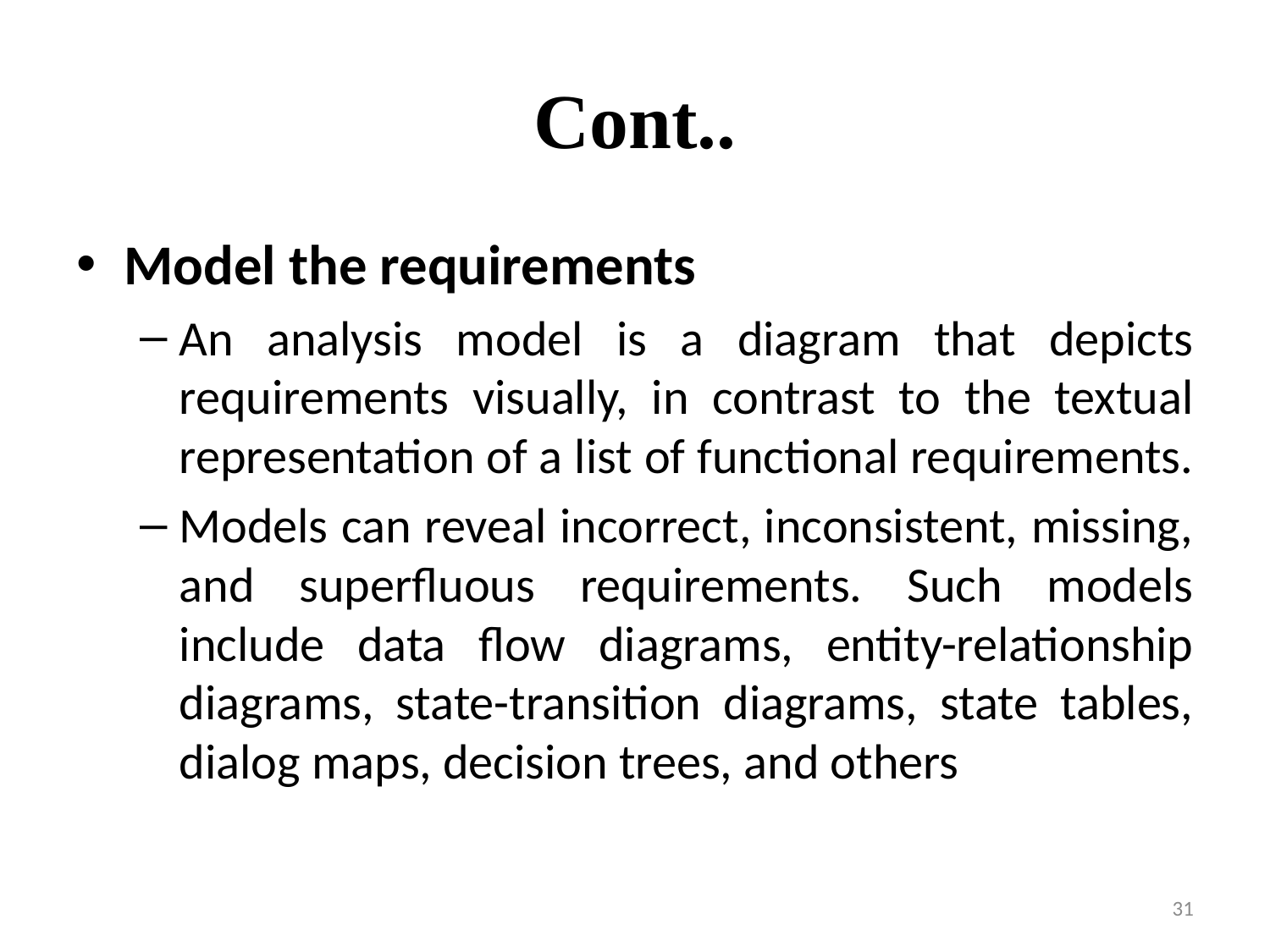

# Cont..
Model the requirements
An analysis model is a diagram that depicts requirements visually, in contrast to the textual representation of a list of functional requirements.
Models can reveal incorrect, inconsistent, missing, and superfluous requirements. Such models include data flow diagrams, entity-relationship diagrams, state-transition diagrams, state tables, dialog maps, decision trees, and others
31